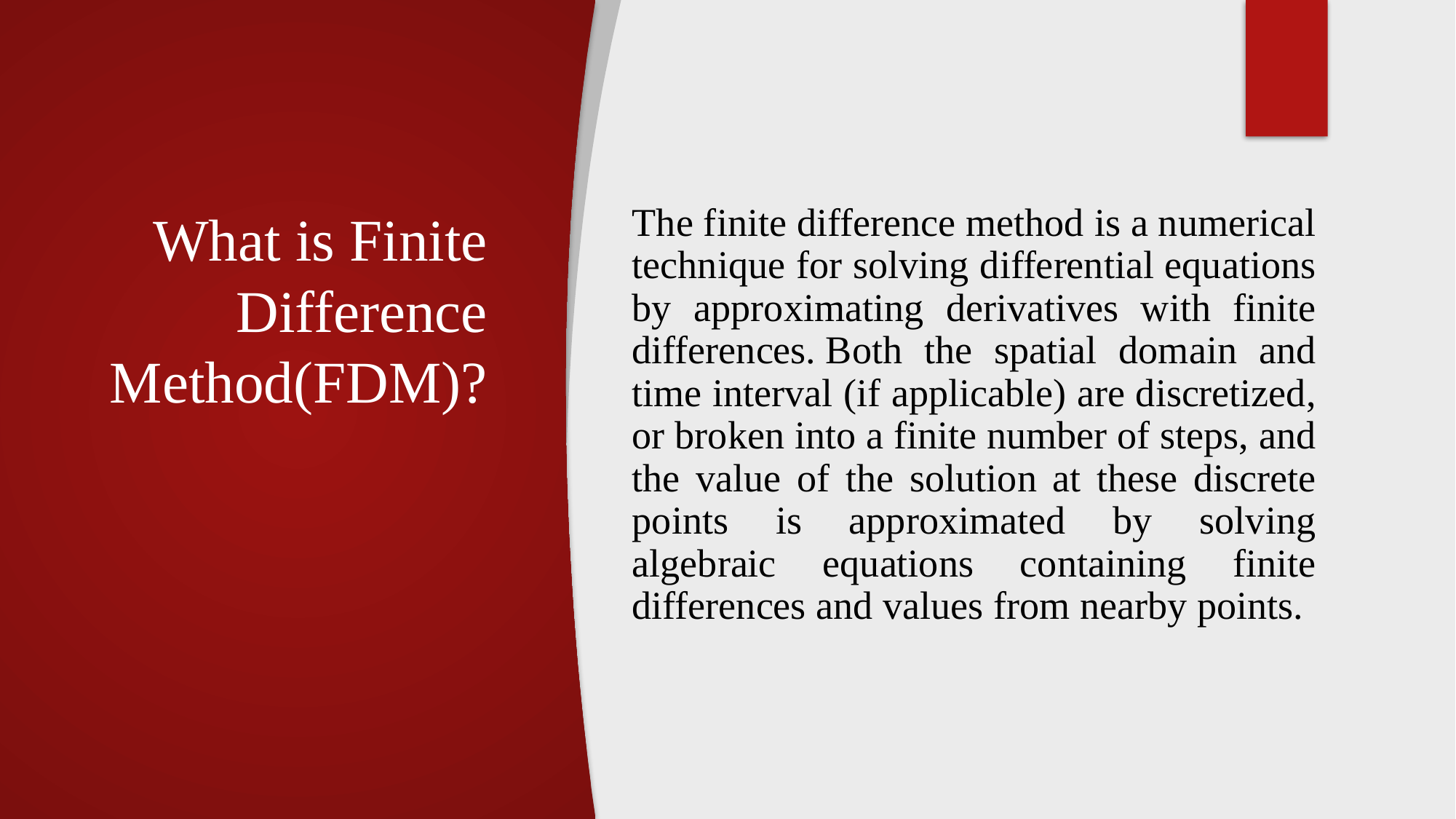

# What is Finite Difference Method(FDM)?
The finite difference method is a numerical technique for solving differential equations by approximating derivatives with finite differences. Both the spatial domain and time interval (if applicable) are discretized, or broken into a finite number of steps, and the value of the solution at these discrete points is approximated by solving algebraic equations containing finite differences and values from nearby points.